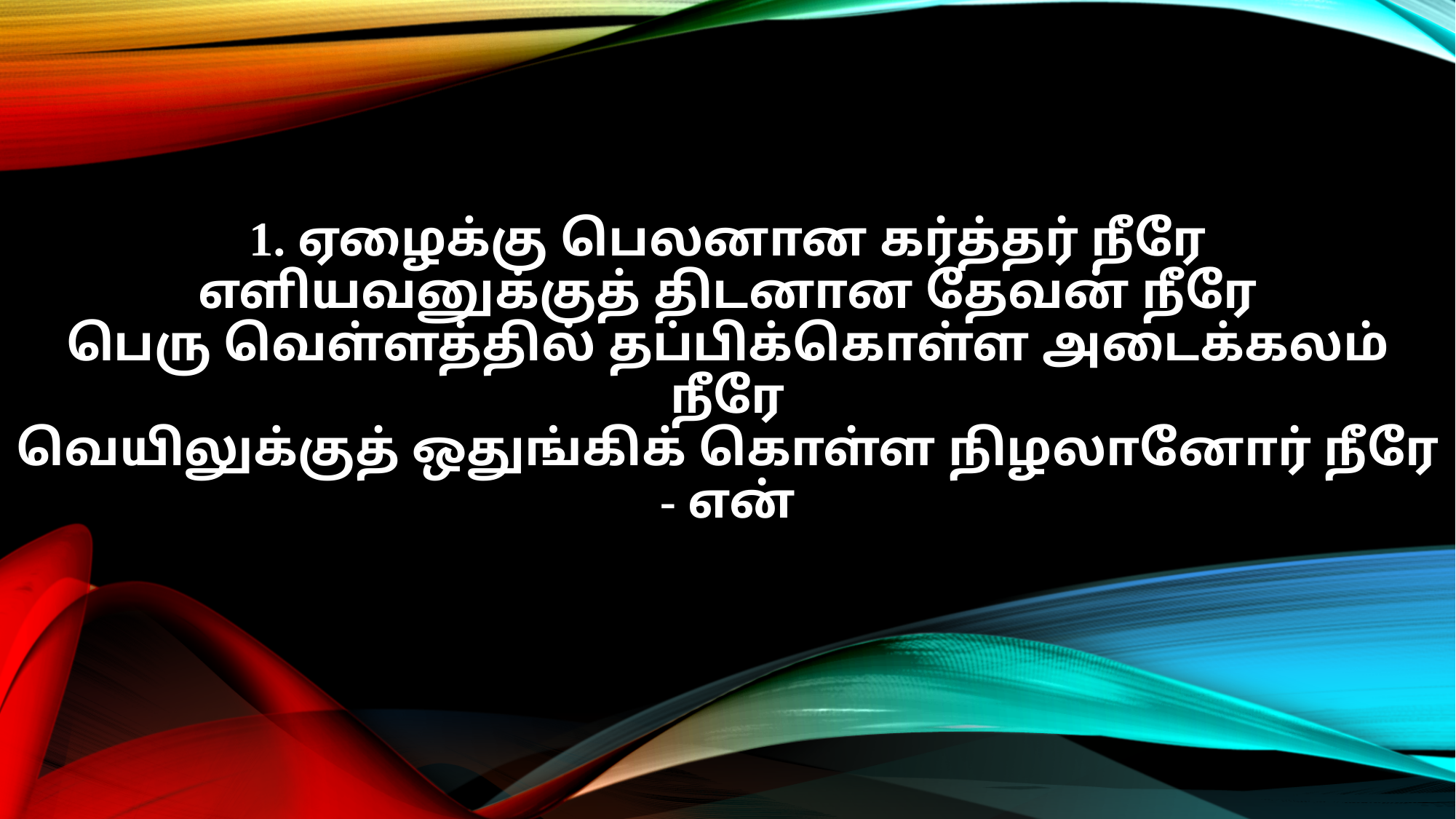

1. ஏழைக்கு பெலனான கர்த்தர் நீரே
எளியவனுக்குத் திடனான தேவன் நீரே
பெரு வெள்ளத்தில் தப்பிக்கொள்ள அடைக்கலம் நீரே
வெயிலுக்குத் ஒதுங்கிக் கொள்ள நிழலானோர் நீரே - என்